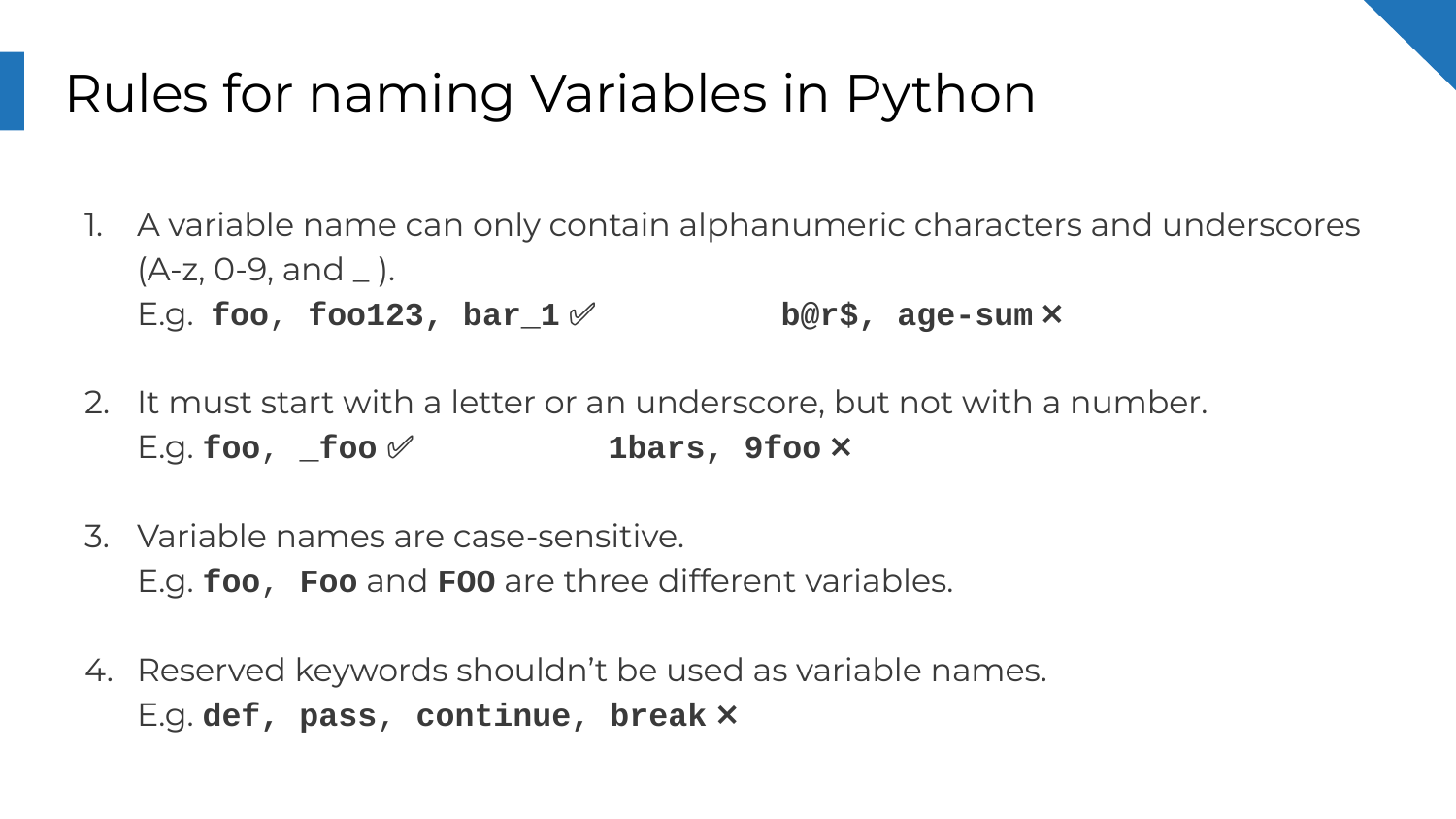

# Rules for naming Variables in Python
A variable name can only contain alphanumeric characters and underscores (A-z, 0-9, and _ ).
E.g.  foo, foo123, bar_1 ✅                    b@r$, age-sum ❌

It must start with a letter or an underscore, but not with a number.
E.g. foo, _foo ✅                     1bars, 9foo ❌

Variable names are case-sensitive.
E.g. foo, Foo and FOO are three different variables.

Reserved keywords shouldn’t be used as variable names.
E.g. def, pass, continue, break ❌